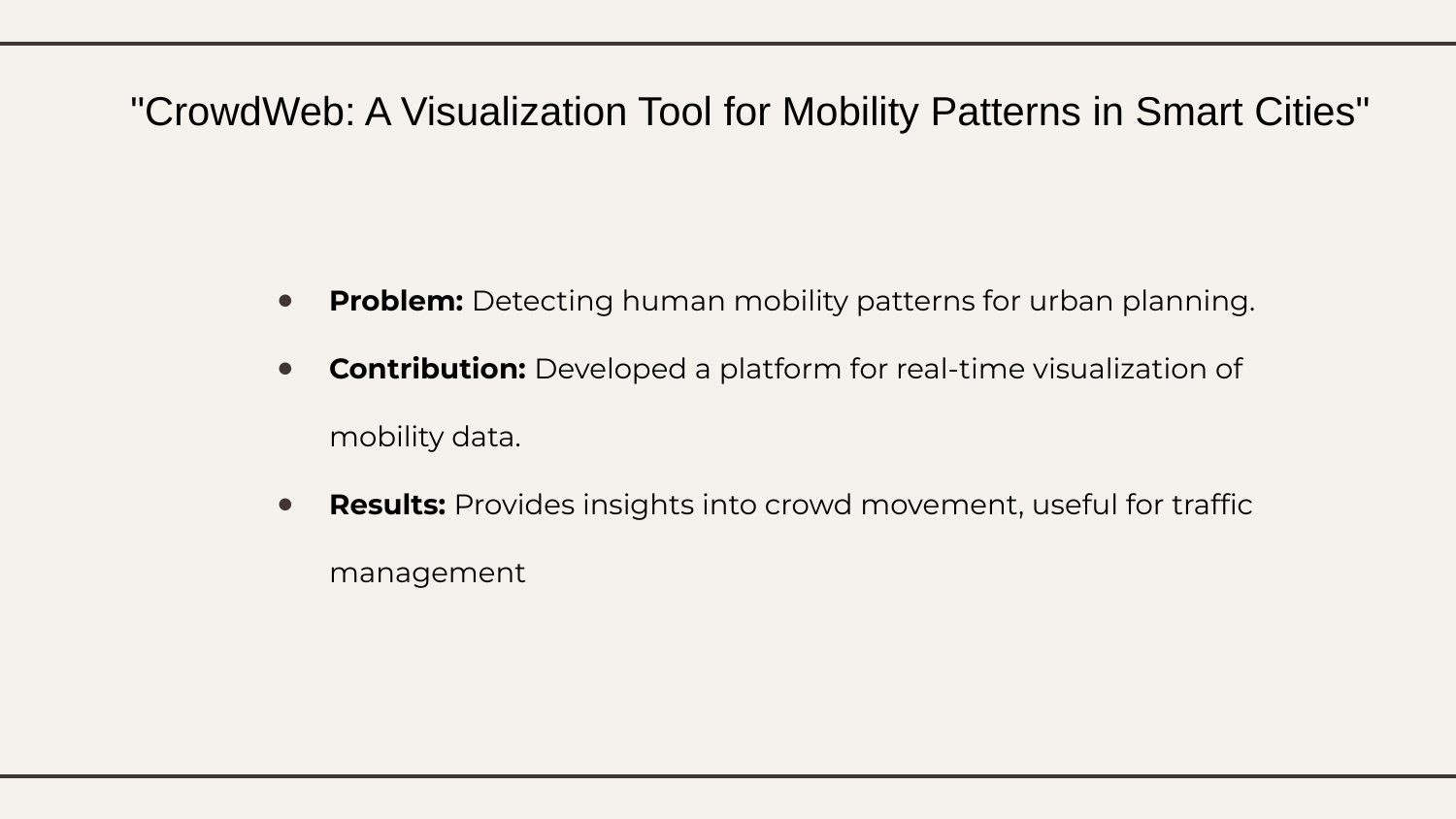

# "CrowdWeb: A Visualization Tool for Mobility Patterns in Smart Cities"
Problem: Detecting human mobility patterns for urban planning.
Contribution: Developed a platform for real-time visualization of mobility data.
Results: Provides insights into crowd movement, useful for traffic management​